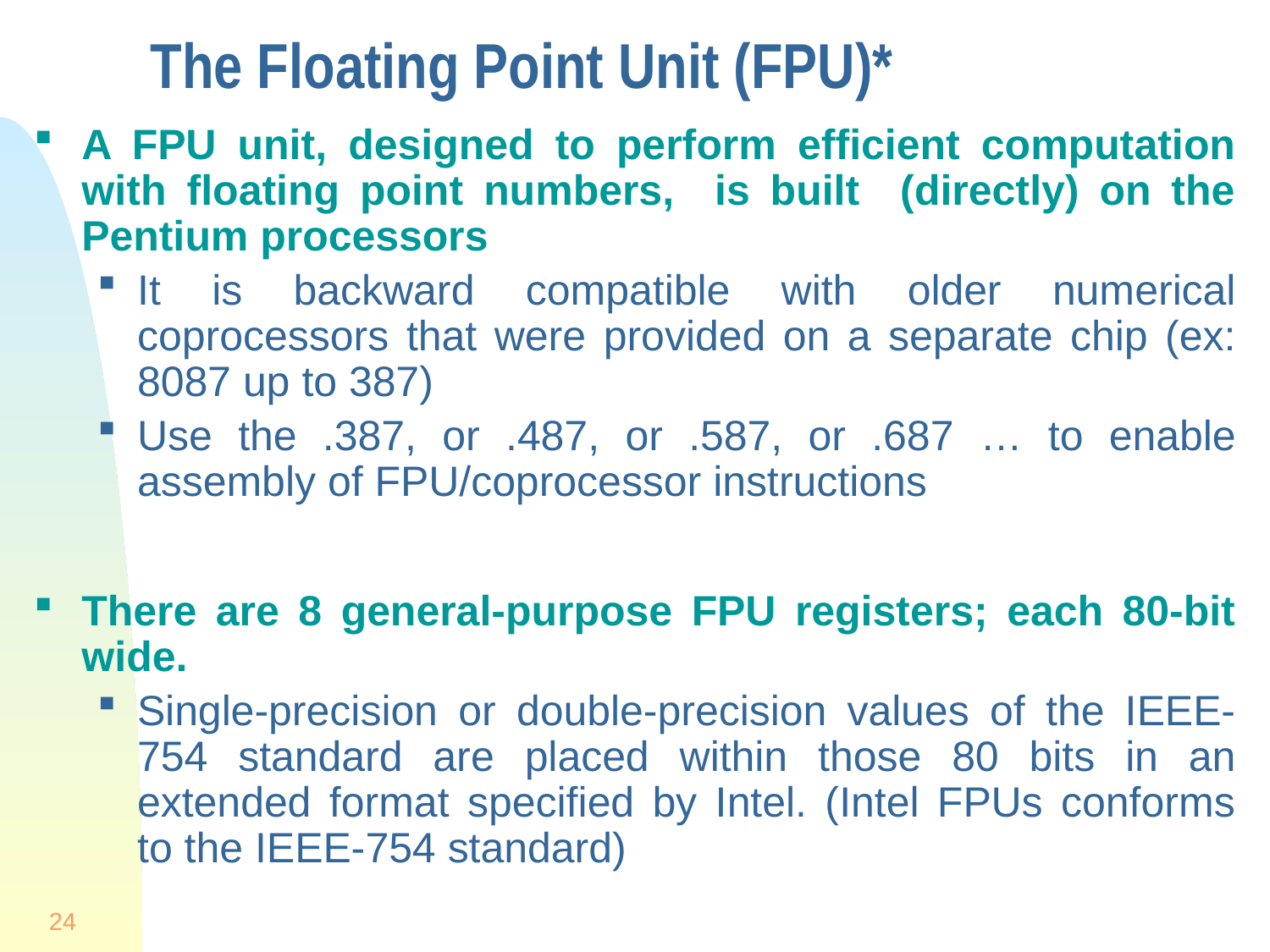

# The Floating Point Unit (FPU)*
A FPU unit, designed to perform efficient computation with floating point numbers,  is built  (directly) on the Pentium processors
It is backward compatible with older numerical coprocessors that were provided on a separate chip (ex: 8087 up to 387)
Use the .387, or .487, or .587, or .687 … to enable assembly of FPU/coprocessor instructions

There are 8 general-purpose FPU registers; each 80-bit wide.
Single-precision or double-precision values of the IEEE-754 standard are placed within those 80 bits in an extended format specified by Intel. (Intel FPUs conforms to the IEEE-754 standard)
24